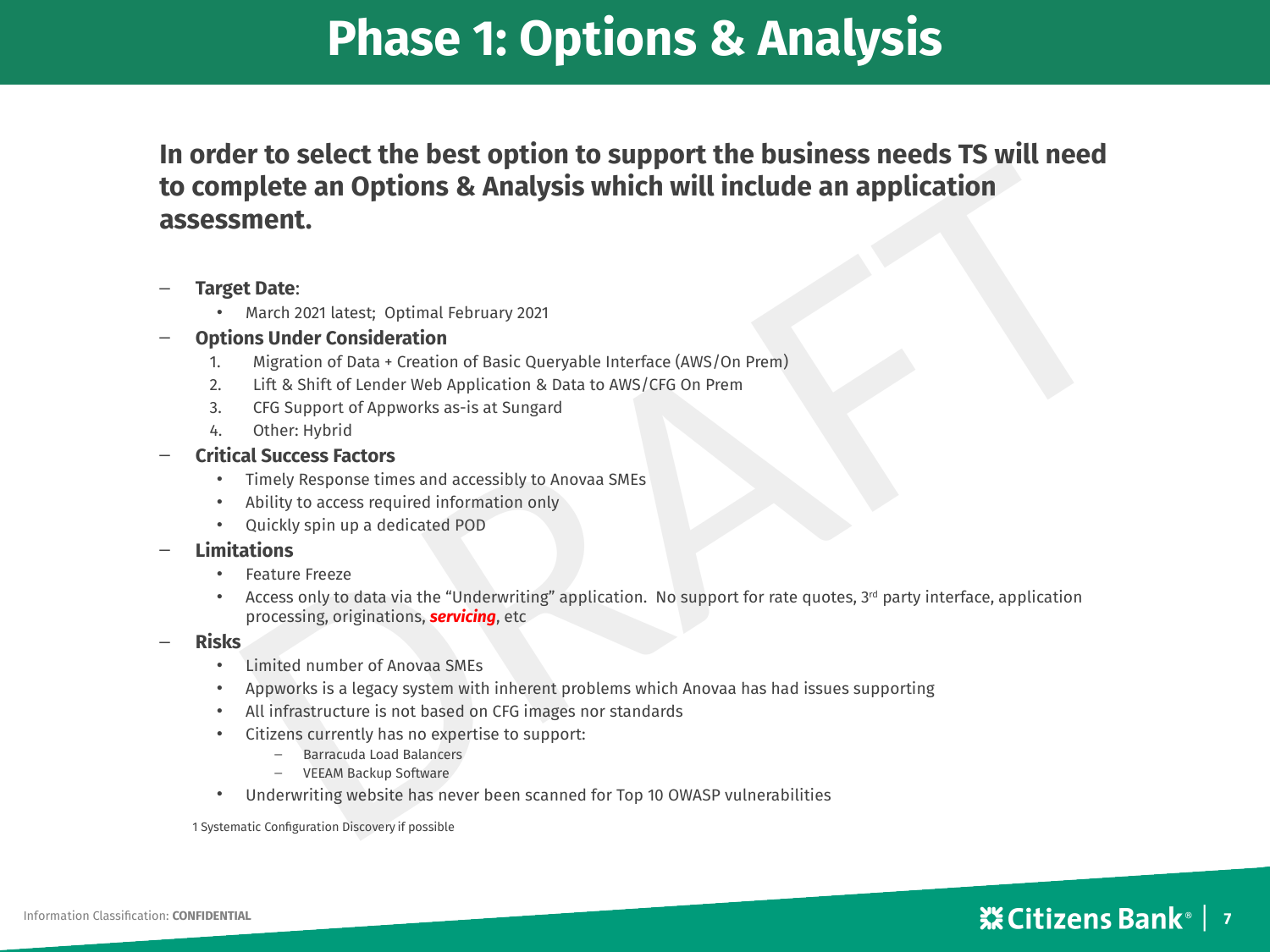

Phase 1: Options & Analysis
In order to select the best option to support the business needs TS will need to complete an Options & Analysis which will include an application assessment.

Target Date:
March 2021 latest;  Optimal February 2021
Options Under Consideration
Migration of Data + Creation of Basic Queryable Interface (AWS/On Prem)
Lift & Shift of Lender Web Application & Data to AWS/CFG On Prem
CFG Support of Appworks as-is at Sungard
Other: Hybrid
Critical Success Factors
Timely Response times and accessibly to Anovaa SMEs
Ability to access required information only
Quickly spin up a dedicated POD
Limitations
Feature Freeze
Access only to data via the “Underwriting” application.  No support for rate quotes, 3rd party interface, application processing, originations, servicing, etc
Risks
Limited number of Anovaa SMEs
Appworks is a legacy system with inherent problems which Anovaa has had issues supporting
All infrastructure is not based on CFG images nor standards
Citizens currently has no expertise to support:
Barracuda Load Balancers
VEEAM Backup Software
Underwriting website has never been scanned for Top 10 OWASP vulnerabilities

1 Systematic Configuration Discovery if possible